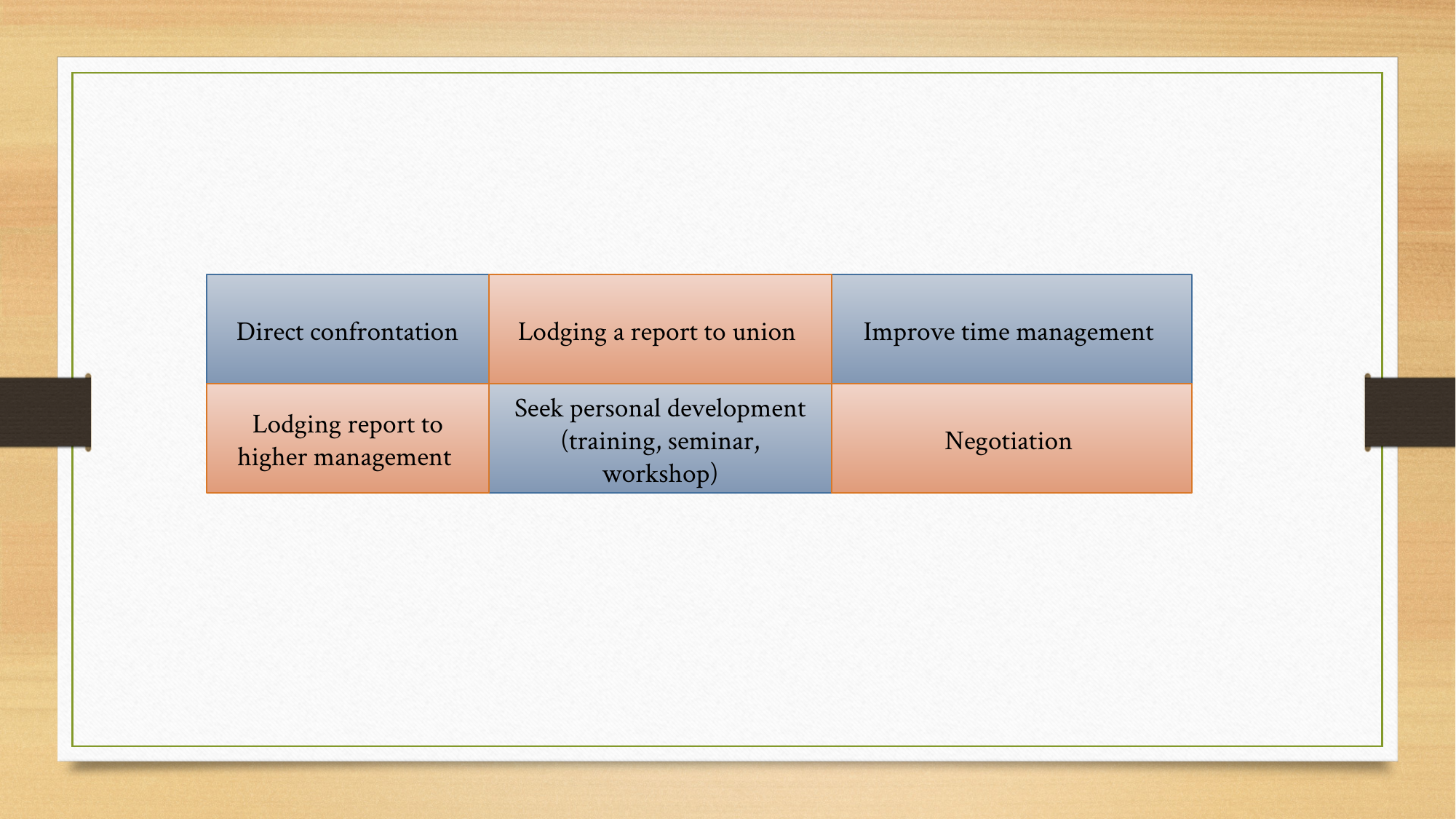

Direct confrontation
Lodging a report to union
Improve time management
Lodging report to higher management
Seek personal development (training, seminar, workshop)
Negotiation